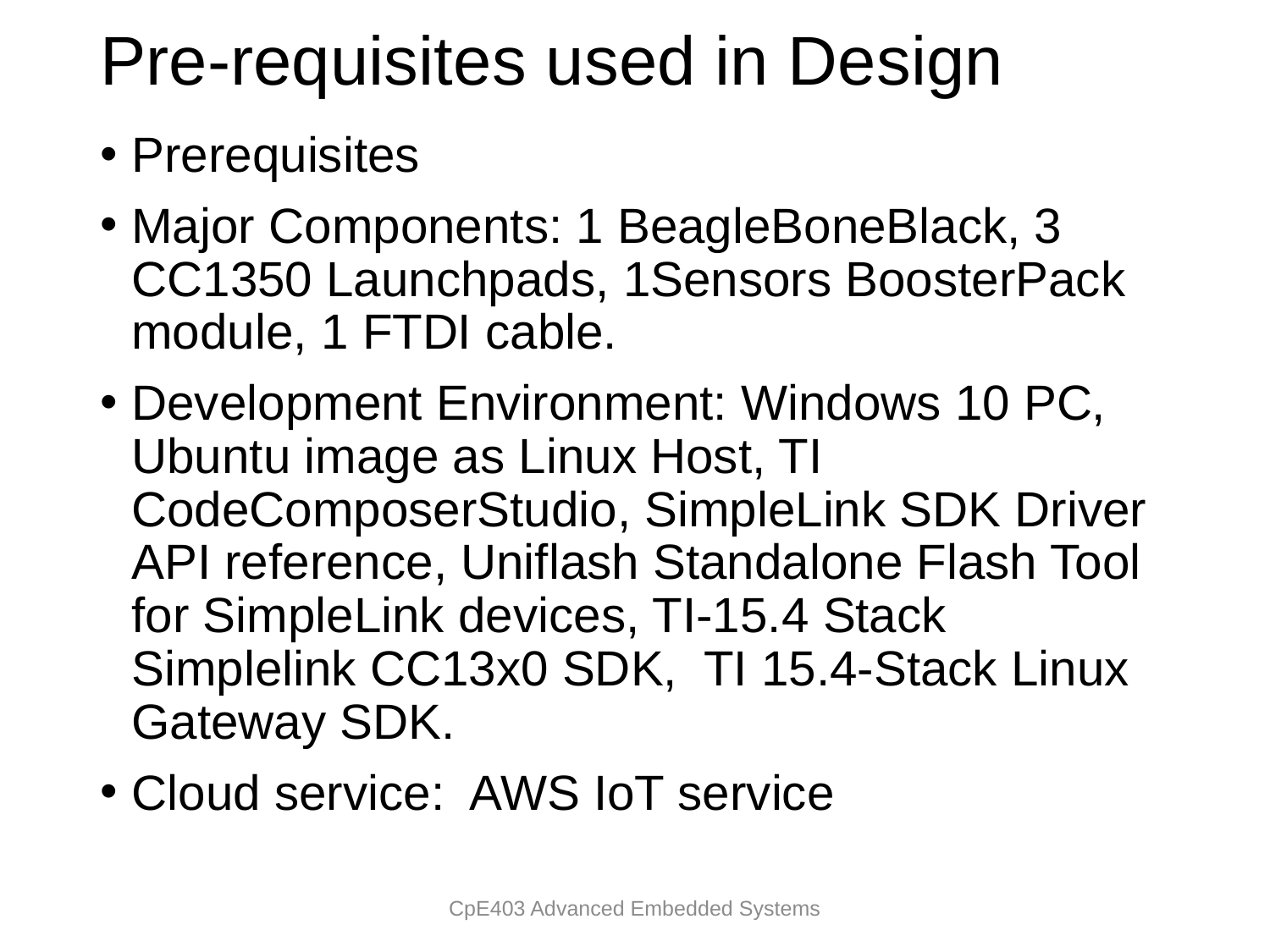

# Pre-requisites used in Design
Prerequisites
Major Components: 1 BeagleBoneBlack, 3 CC1350 Launchpads, 1Sensors BoosterPack module, 1 FTDI cable.
Development Environment: Windows 10 PC, Ubuntu image as Linux Host, TI CodeComposerStudio, SimpleLink SDK Driver API reference, Uniflash Standalone Flash Tool for SimpleLink devices, TI-15.4 Stack Simplelink CC13x0 SDK,  TI 15.4-Stack Linux Gateway SDK.
Cloud service:  AWS IoT service

CpE403 Advanced Embedded Systems